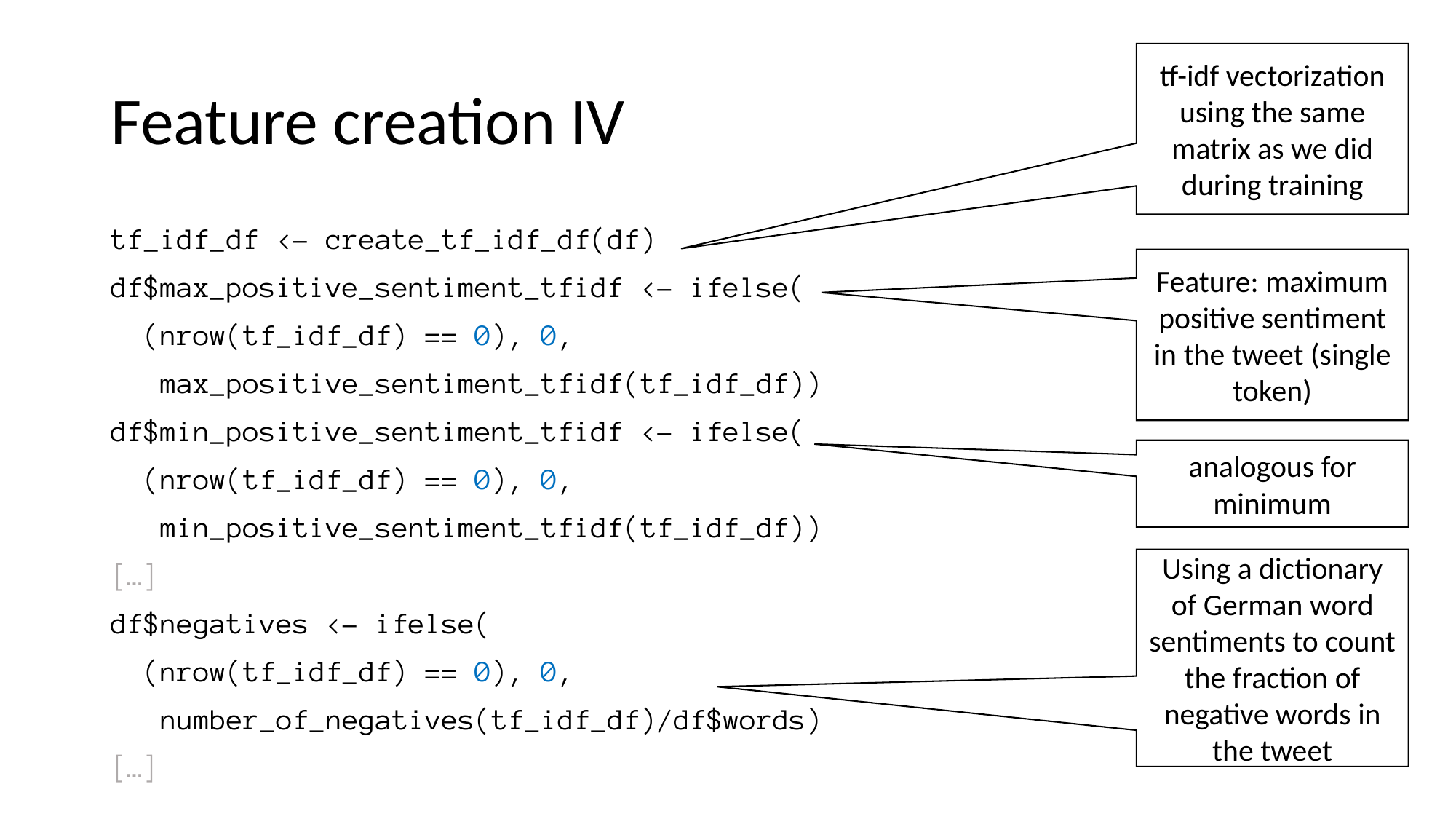

# Feature creation IV
tf-idf vectorization using the same matrix as we did during training
tf_idf_df <- create_tf_idf_df(df)
df$max_positive_sentiment_tfidf <- ifelse(
  (nrow(tf_idf_df) == 0), 0,
   max_positive_sentiment_tfidf(tf_idf_df))
df$min_positive_sentiment_tfidf <- ifelse(
  (nrow(tf_idf_df) == 0), 0,
   min_positive_sentiment_tfidf(tf_idf_df))
[…]
df$negatives <- ifelse(
  (nrow(tf_idf_df) == 0), 0,
   number_of_negatives(tf_idf_df)/df$words)
[…]

Feature: maximum positive sentiment in the tweet (single token)
analogous for minimum
Using a dictionary of German word sentiments to count the fraction of negative words in the tweet